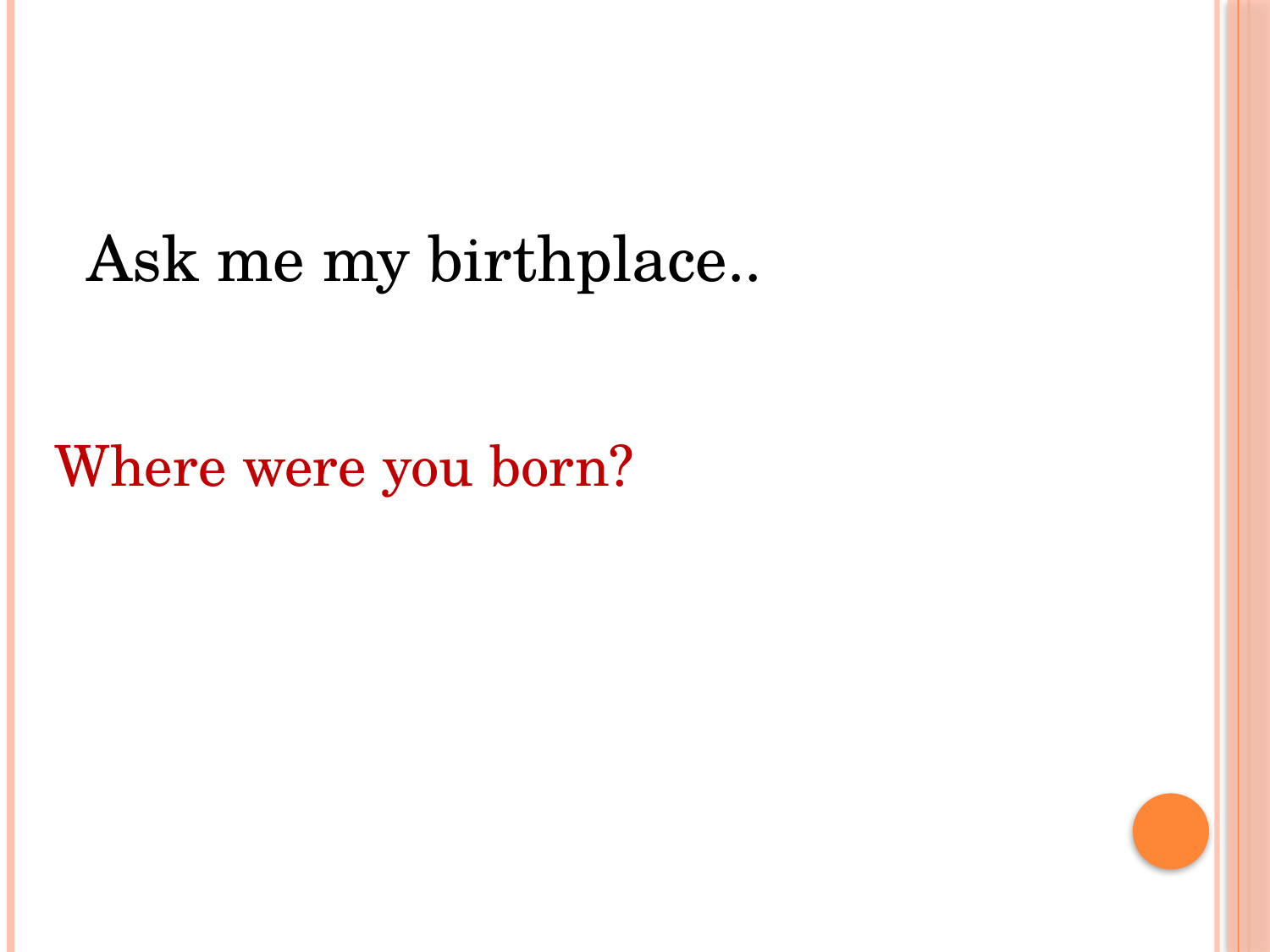

#
Ask me my birthplace..

Where were you born?